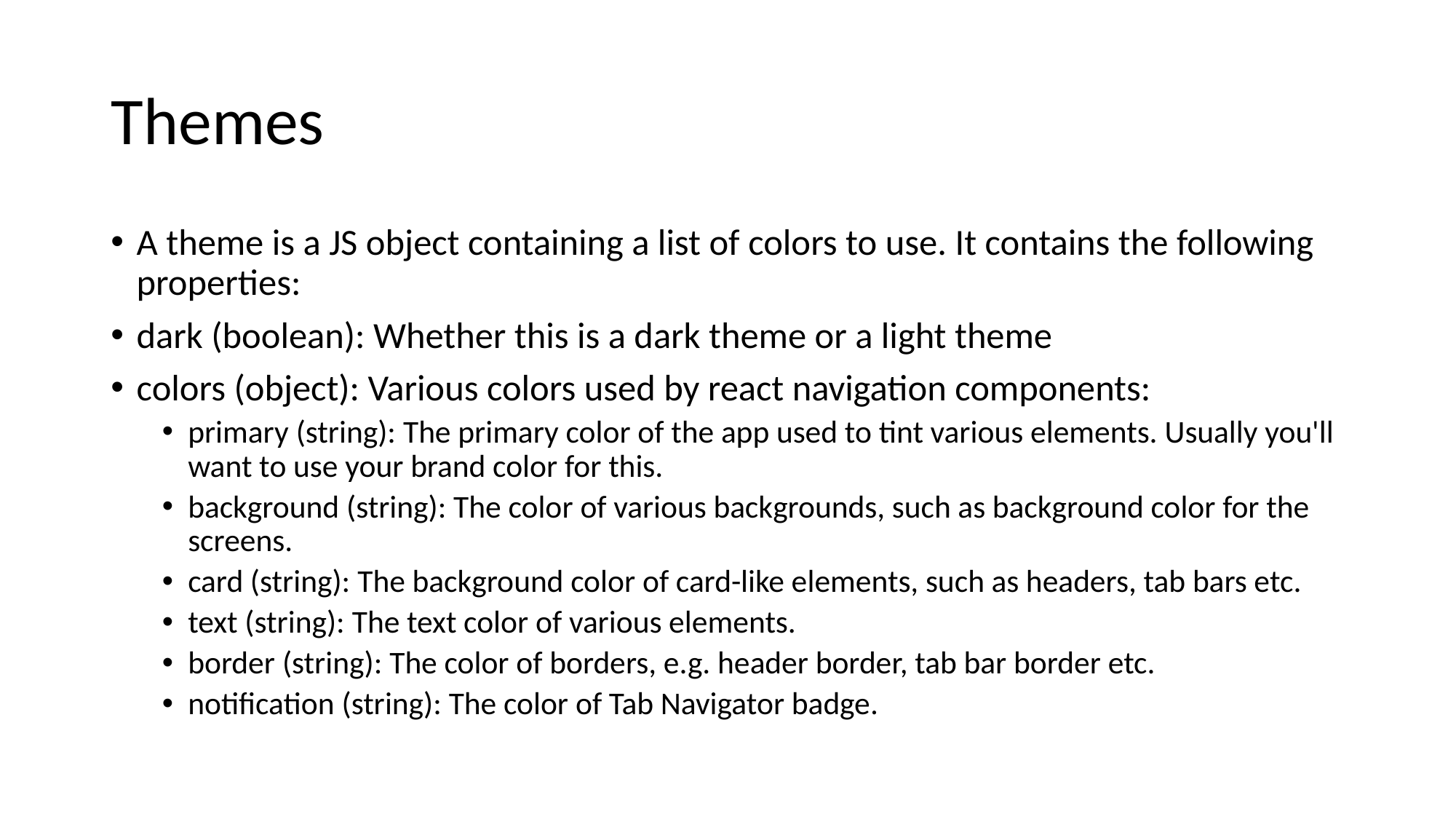

# Themes
A theme is a JS object containing a list of colors to use. It contains the following properties:
dark (boolean): Whether this is a dark theme or a light theme
colors (object): Various colors used by react navigation components:
primary (string): The primary color of the app used to tint various elements. Usually you'll want to use your brand color for this.
background (string): The color of various backgrounds, such as background color for the screens.
card (string): The background color of card-like elements, such as headers, tab bars etc.
text (string): The text color of various elements.
border (string): The color of borders, e.g. header border, tab bar border etc.
notification (string): The color of Tab Navigator badge.